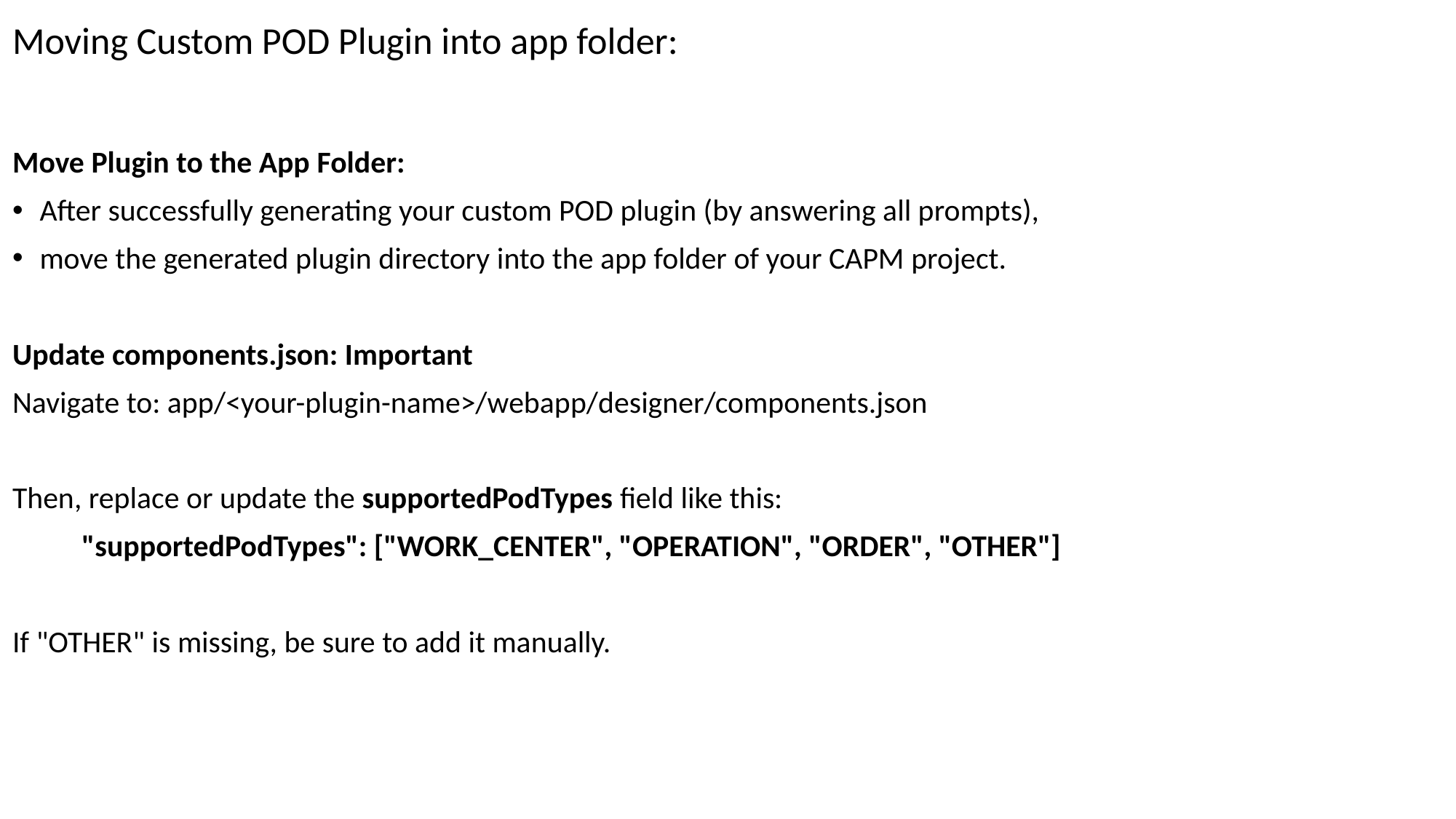

# Moving Custom POD Plugin into app folder:
Move Plugin to the App Folder:
After successfully generating your custom POD plugin (by answering all prompts),
move the generated plugin directory into the app folder of your CAPM project.

Update components.json: Important
Navigate to: app/<your-plugin-name>/webapp/designer/components.json

Then, replace or update the supportedPodTypes field like this:
          "supportedPodTypes": ["WORK_CENTER", "OPERATION", "ORDER", "OTHER"]

If "OTHER" is missing, be sure to add it manually.